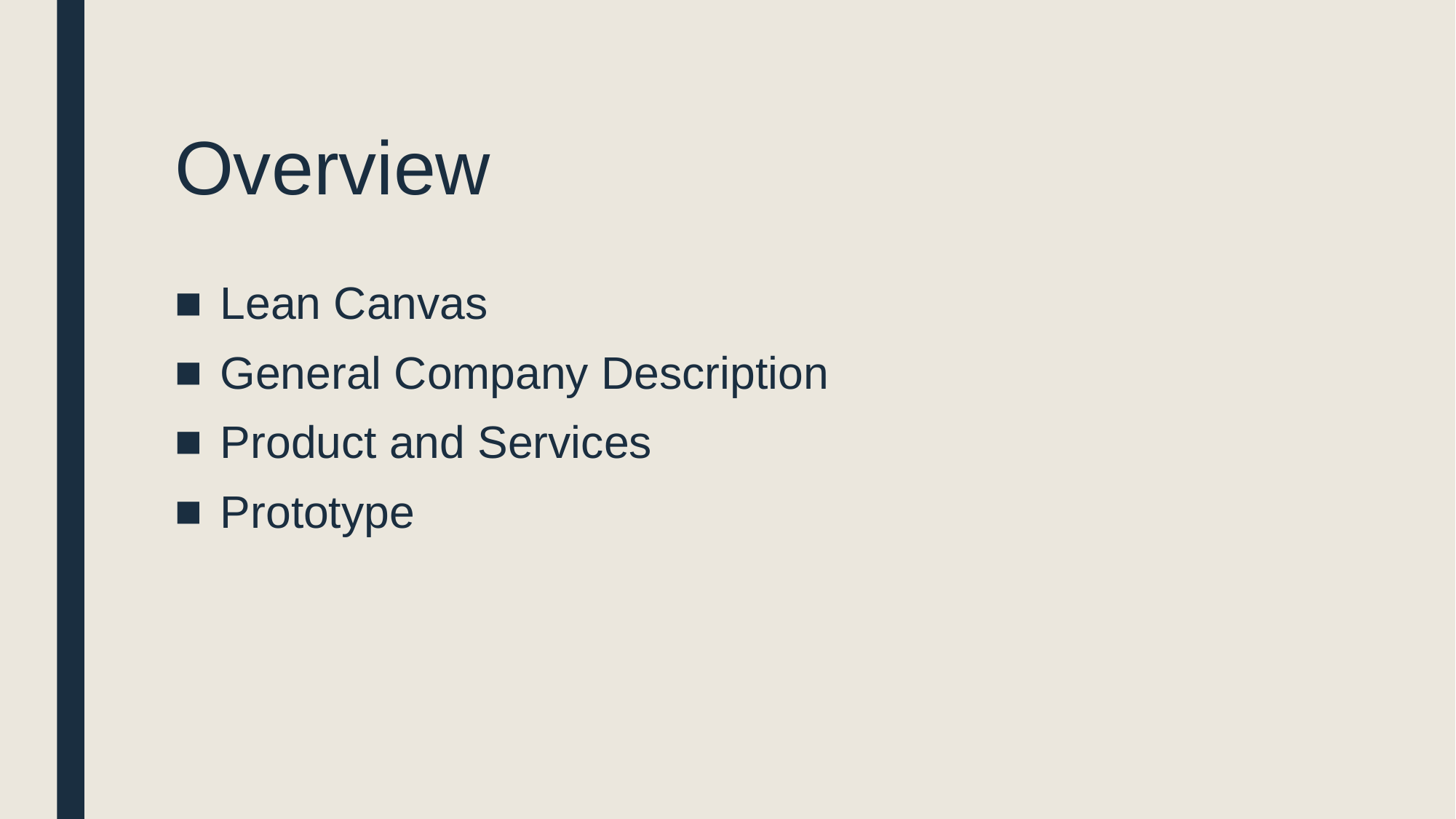

# Overview
Lean Canvas
General Company Description
Product and Services
Prototype